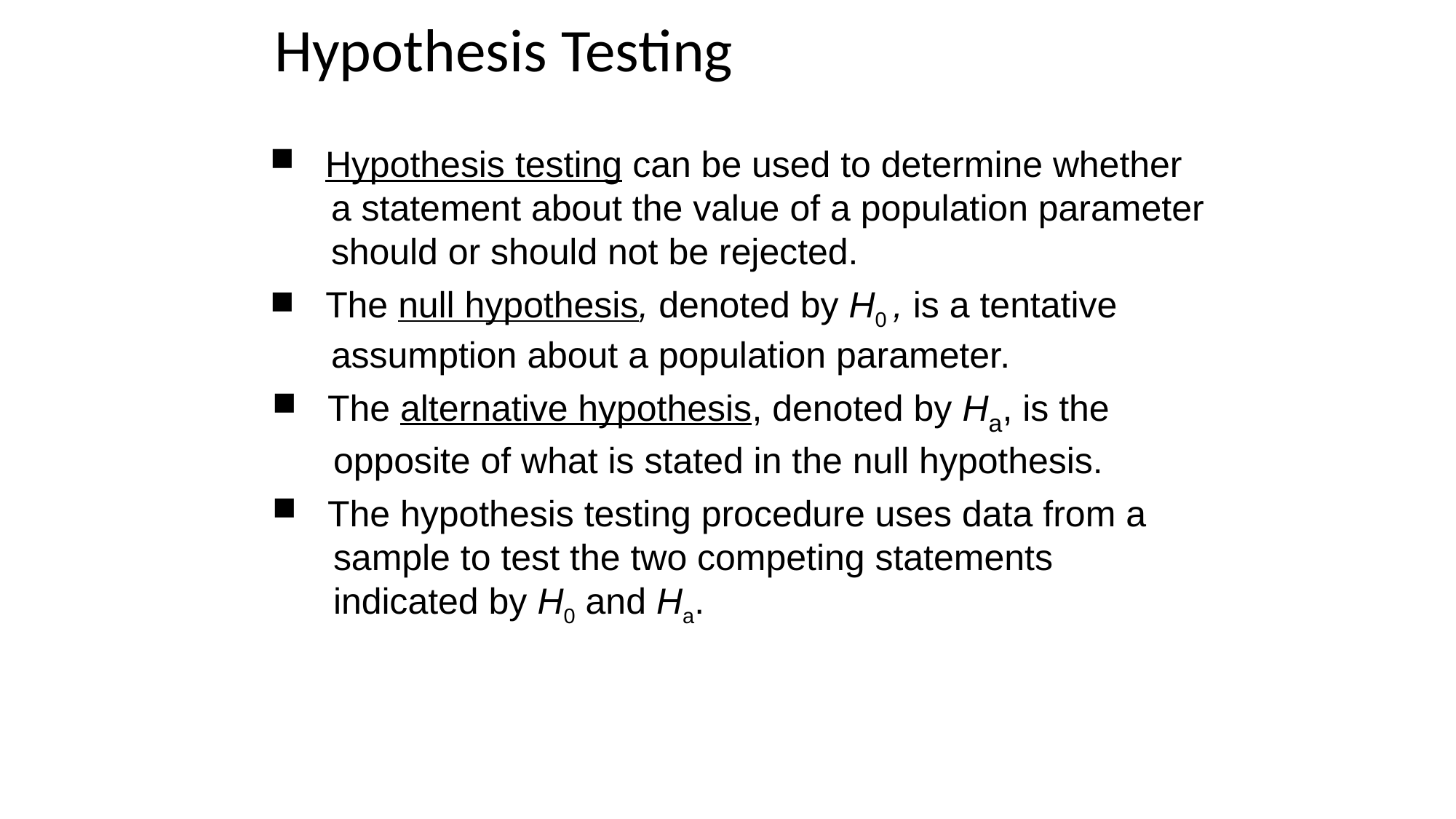

# Hypothesis Testing
   Hypothesis testing can be used to determine whether
      a statement about the value of a population parameter
      should or should not be rejected.
   The null hypothesis, denoted by H0 , is a tentative
      assumption about a population parameter.
   The alternative hypothesis, denoted by Ha, is the
      opposite of what is stated in the null hypothesis.
   The hypothesis testing procedure uses data from a
      sample to test the two competing statements
      indicated by H0 and Ha.